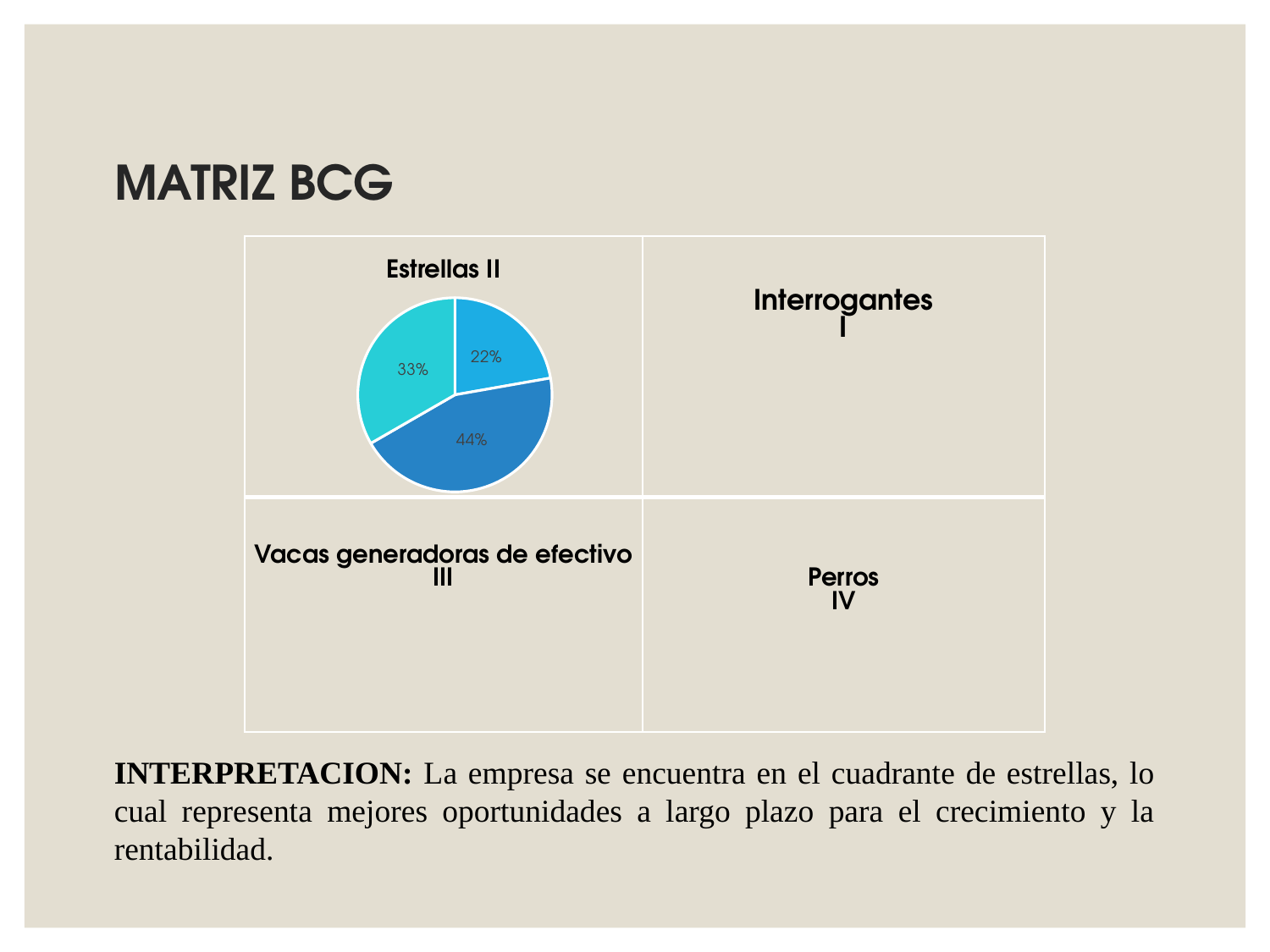

# MATRIZ BCG
| Estrellas II | Interrogantes I |
| --- | --- |
| Vacas generadoras de efectivo III | Perros IV |

### Chart

| Category | PARTICIPACION EN EL MERCADO |
|---|---|
| ESO-TONER | 22.23 |
| ED-SUMINISTROS | 44.44 |
| C.C. AMERICA | 33.33 |
INTERPRETACION: La empresa se encuentra en el cuadrante de estrellas, lo cual representa mejores oportunidades a largo plazo para el crecimiento y la rentabilidad.